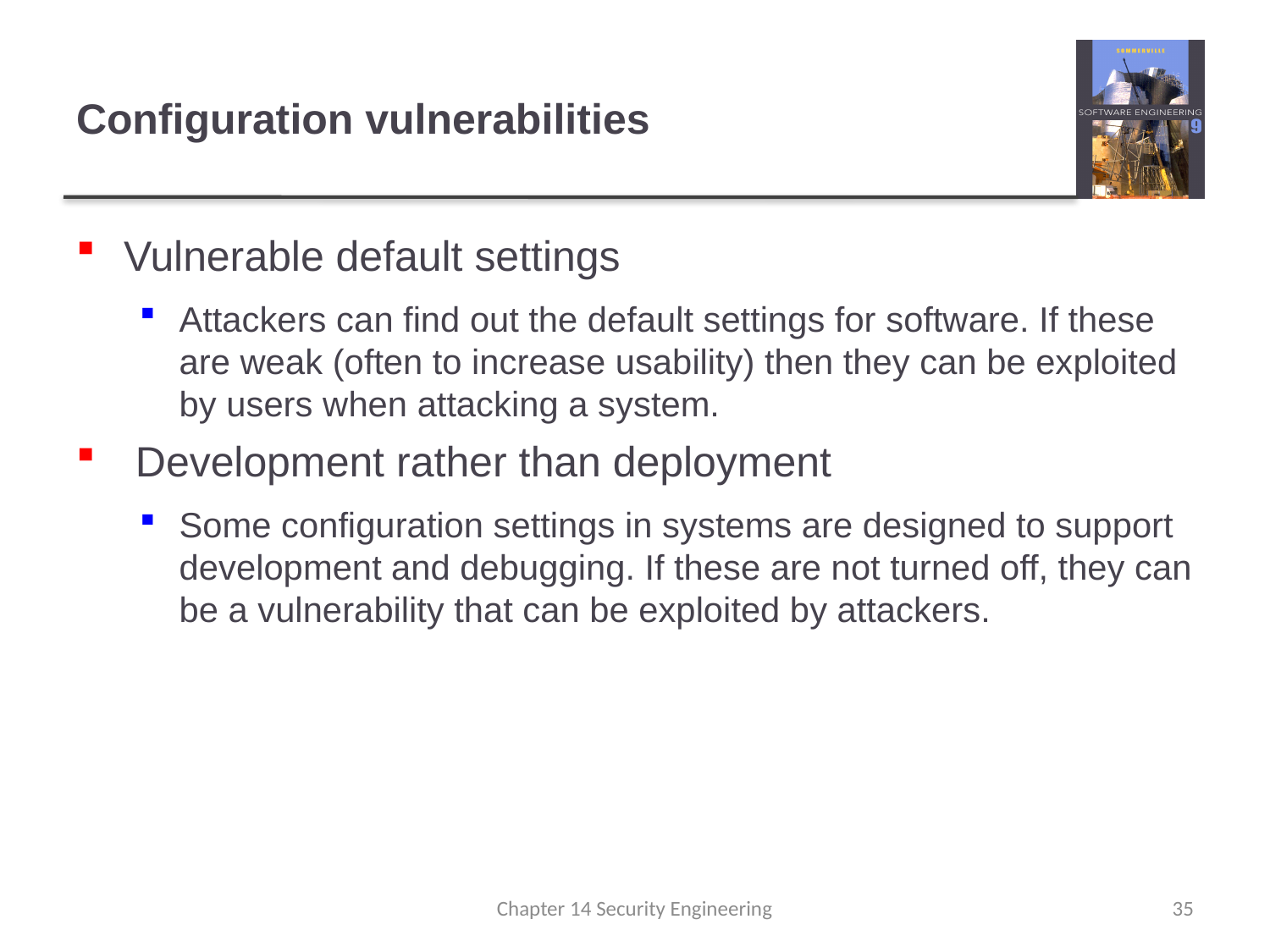

# Configuration vulnerabilities
Vulnerable default settings
Attackers can find out the default settings for software. If these are weak (often to increase usability) then they can be exploited by users when attacking a system.
 Development rather than deployment
Some configuration settings in systems are designed to support development and debugging. If these are not turned off, they can be a vulnerability that can be exploited by attackers.

Chapter 14 Security Engineering
35